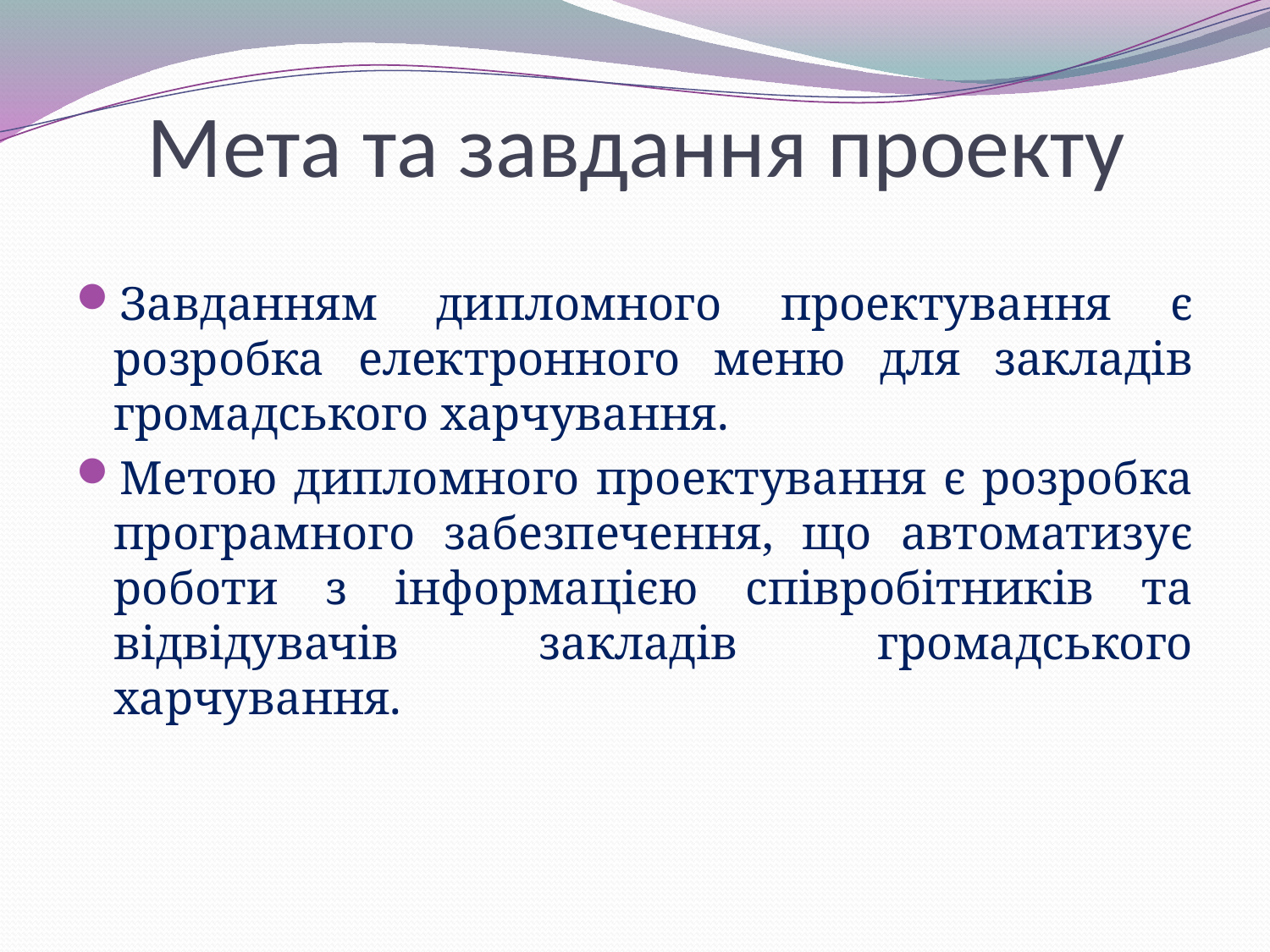

# Мета та завдання проекту
Завданням дипломного проектування є розробка електронного меню для закладів громадського харчування.
Метою дипломного проектування є розробка програмного забезпечення, що автоматизує роботи з інформацією співробітників та відвідувачів закладів громадського харчування.